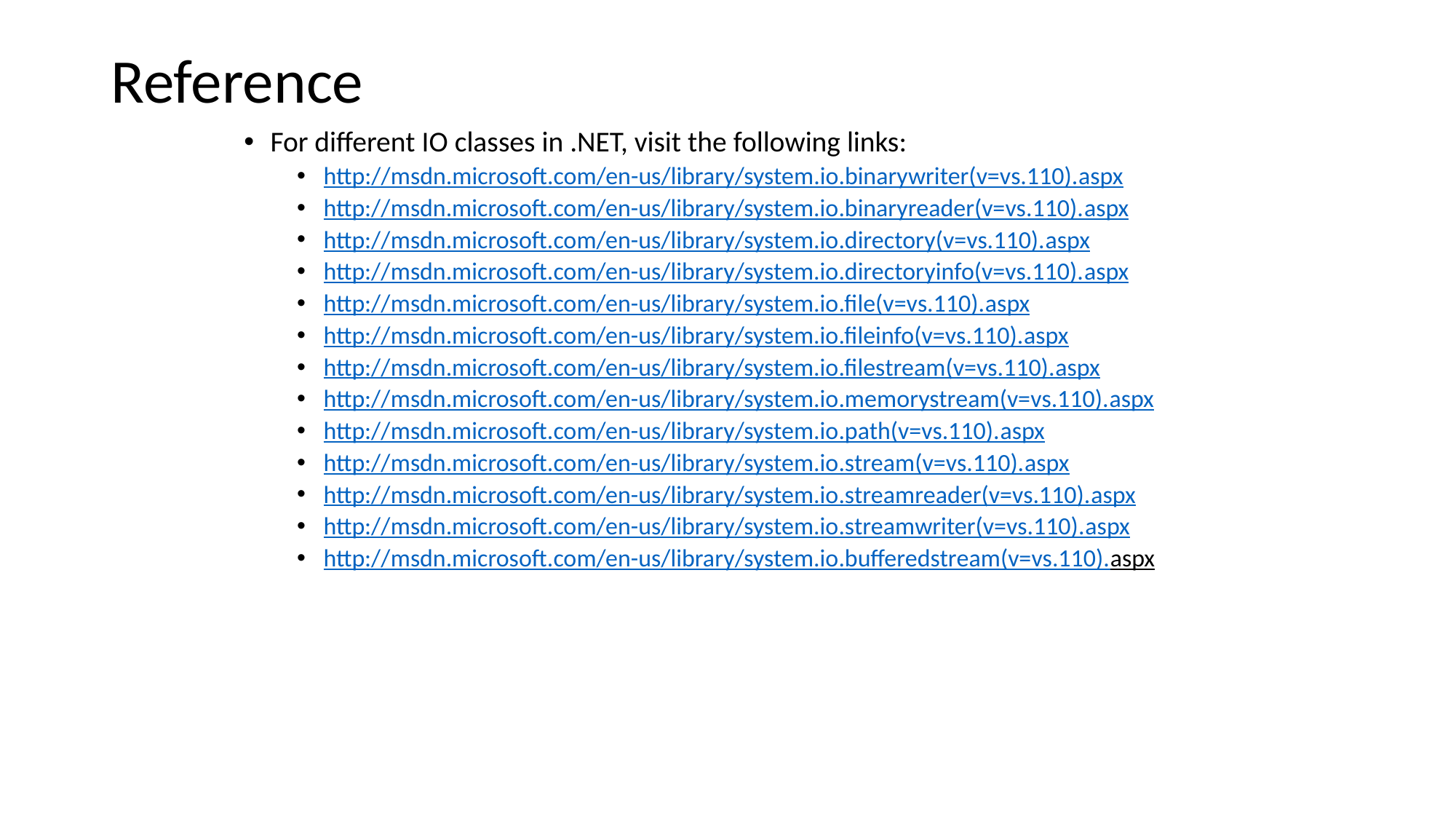

# Reference
For different IO classes in .NET, visit the following links:
http://msdn.microsoft.com/en-us/library/system.io.binarywriter(v=vs.110).aspx
http://msdn.microsoft.com/en-us/library/system.io.binaryreader(v=vs.110).aspx
http://msdn.microsoft.com/en-us/library/system.io.directory(v=vs.110).aspx
http://msdn.microsoft.com/en-us/library/system.io.directoryinfo(v=vs.110).aspx
http://msdn.microsoft.com/en-us/library/system.io.file(v=vs.110).aspx
http://msdn.microsoft.com/en-us/library/system.io.fileinfo(v=vs.110).aspx
http://msdn.microsoft.com/en-us/library/system.io.filestream(v=vs.110).aspx
http://msdn.microsoft.com/en-us/library/system.io.memorystream(v=vs.110).aspx
http://msdn.microsoft.com/en-us/library/system.io.path(v=vs.110).aspx
http://msdn.microsoft.com/en-us/library/system.io.stream(v=vs.110).aspx
http://msdn.microsoft.com/en-us/library/system.io.streamreader(v=vs.110).aspx
http://msdn.microsoft.com/en-us/library/system.io.streamwriter(v=vs.110).aspx
http://msdn.microsoft.com/en-us/library/system.io.bufferedstream(v=vs.110).aspx